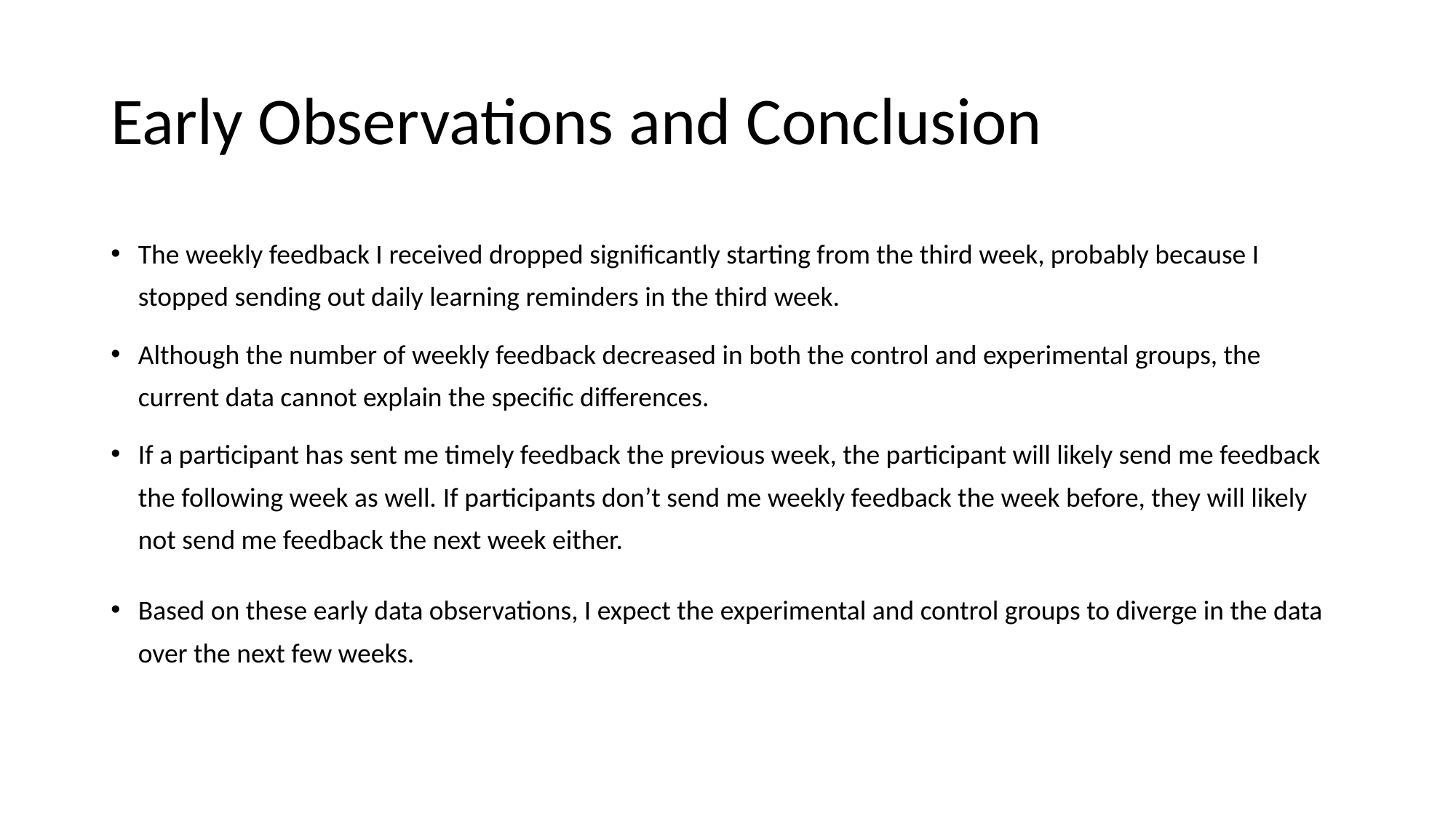

# Early Observations and Conclusion
The weekly feedback I received dropped significantly starting from the third week, probably because I stopped sending out daily learning reminders in the third week.
Although the number of weekly feedback decreased in both the control and experimental groups, the current data cannot explain the specific differences.
If a participant has sent me timely feedback the previous week, the participant will likely send me feedback the following week as well. If participants don’t send me weekly feedback the week before, they will likely not send me feedback the next week either.
Based on these early data observations, I expect the experimental and control groups to diverge in the data over the next few weeks.